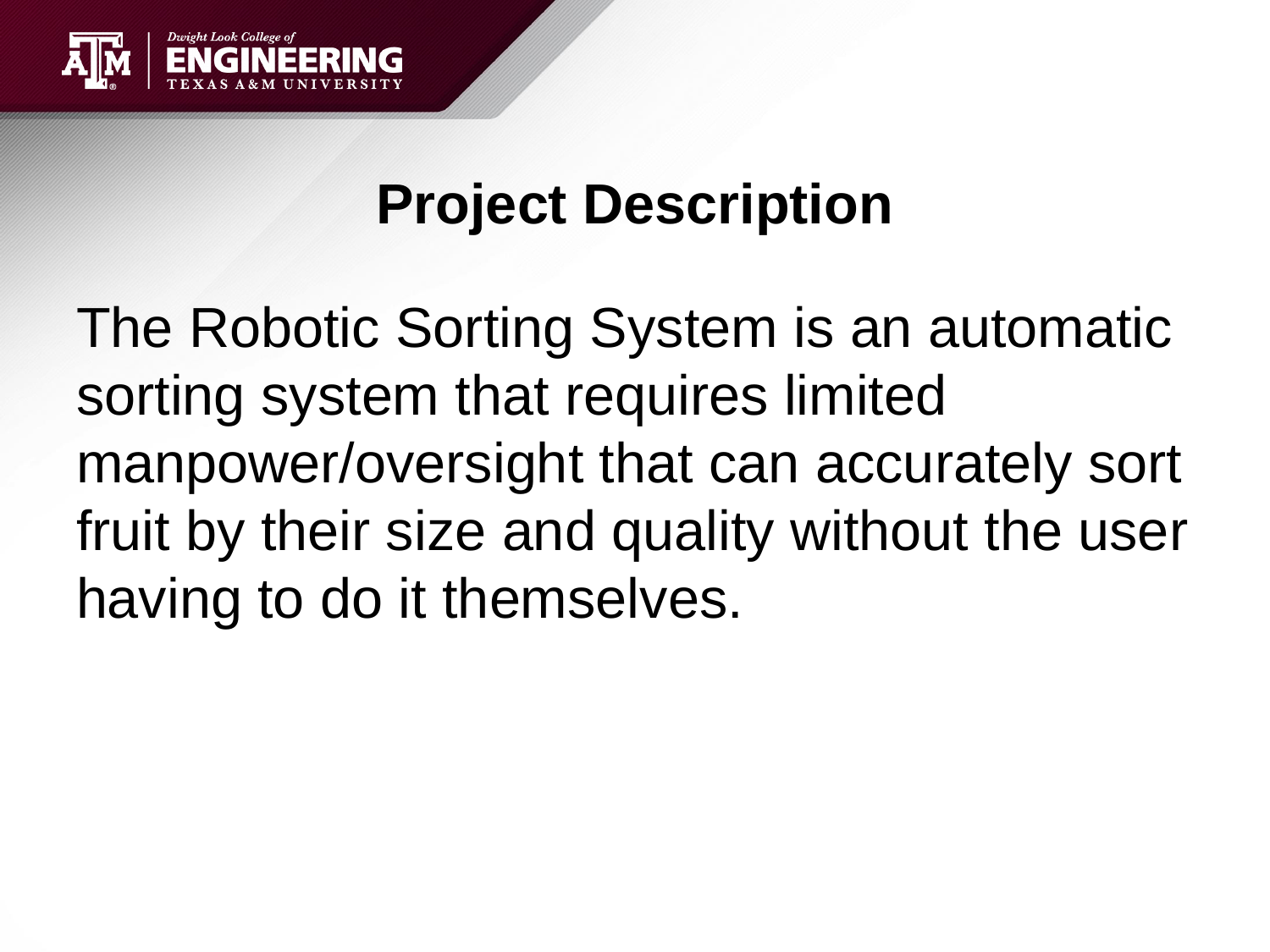

# Project Description
The Robotic Sorting System is an automatic sorting system that requires limited manpower/oversight that can accurately sort fruit by their size and quality without the user having to do it themselves.